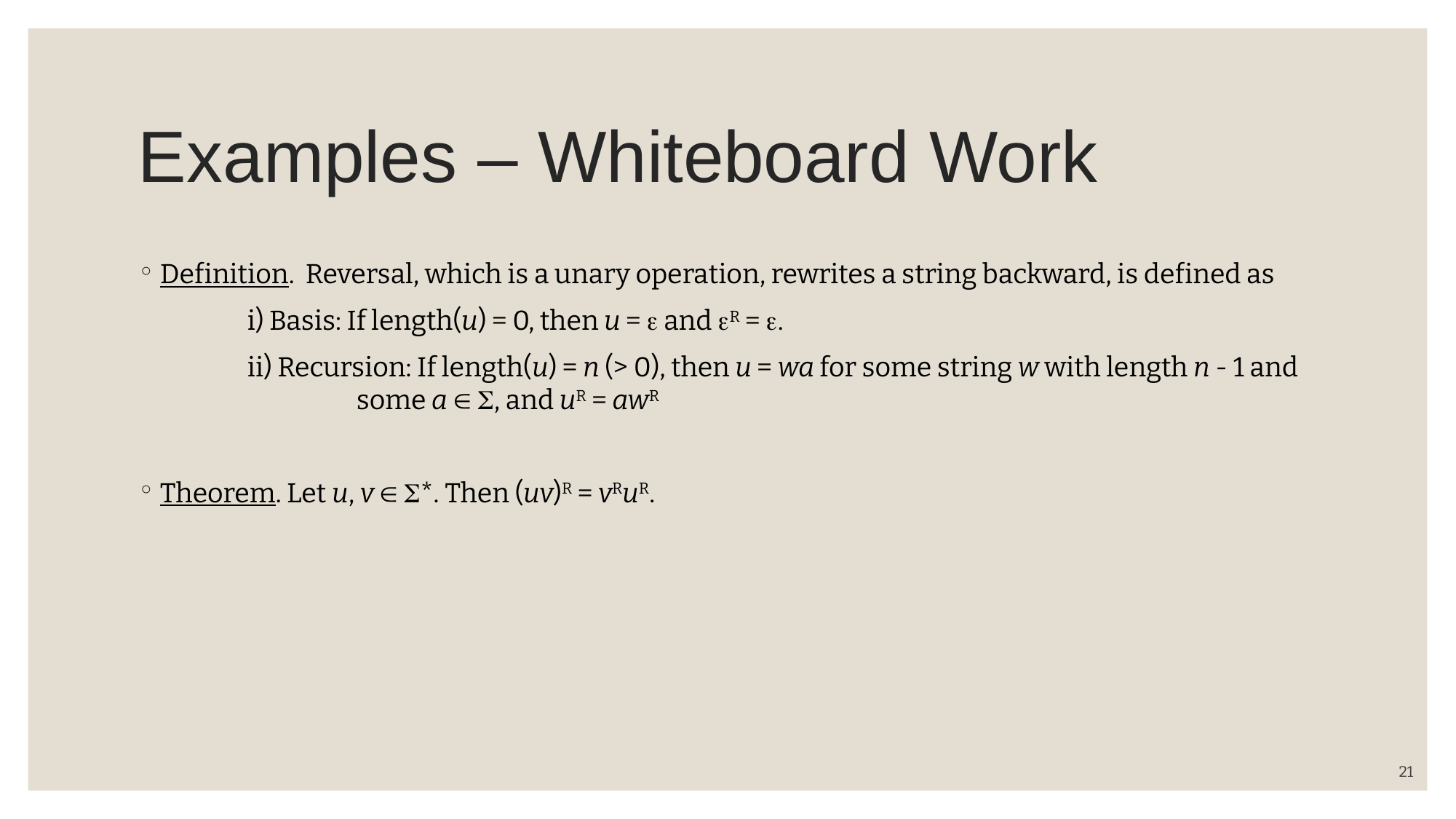

# Examples – Whiteboard Work
Definition.  Reversal, which is a unary operation, rewrites a string backward, is defined as
	i) Basis: If length(u) = 0, then u = ε and εR = ε.
	ii) Recursion: If length(u) = n (> 0), then u = wa for some string w with length n - 1 and 		some a ∈ Σ, and uR = awR

Theorem. Let u, v ∈ Σ*. Then (uv)R = vRuR.
21